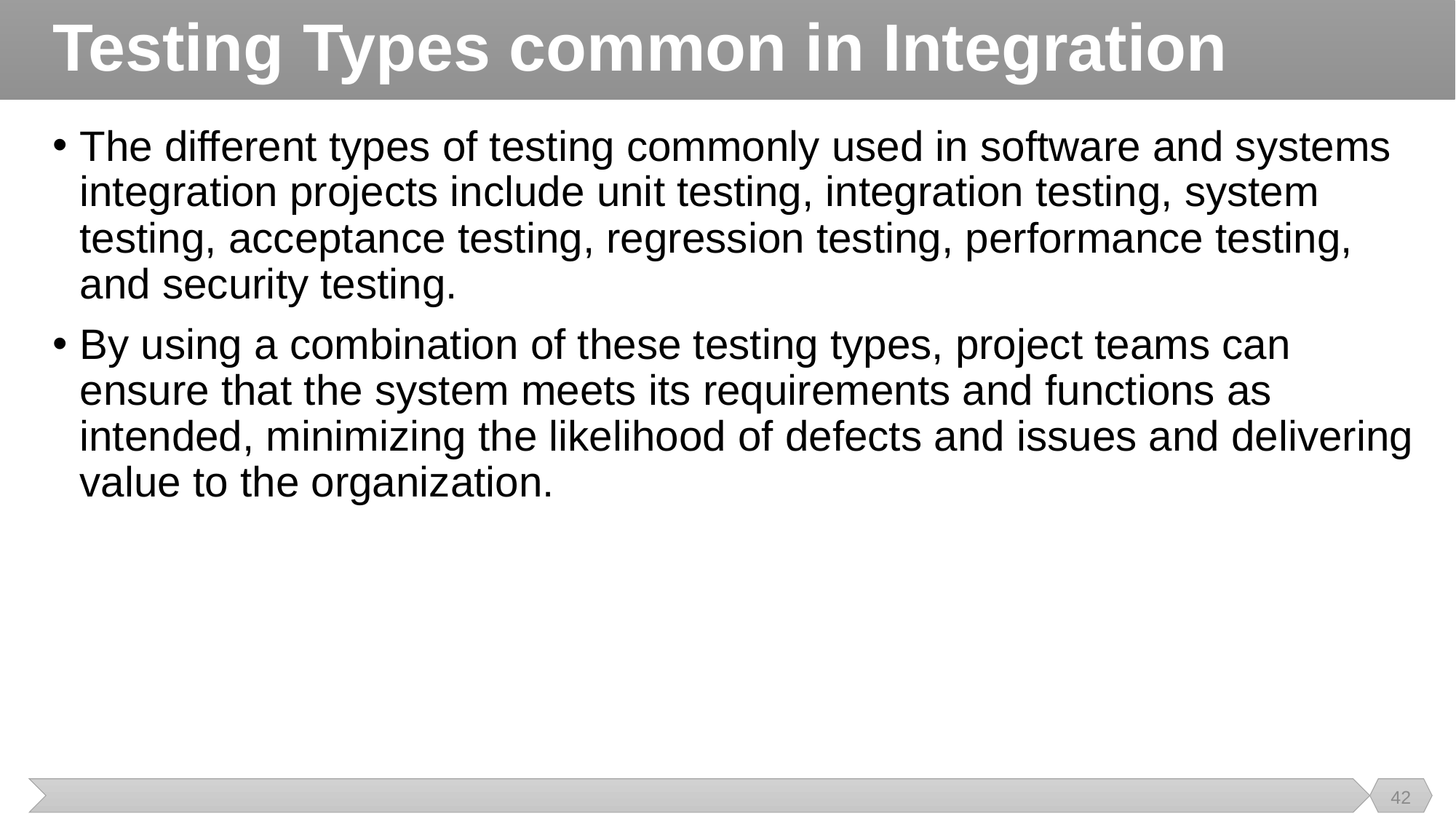

# Testing Types common in Integration
The different types of testing commonly used in software and systems integration projects include unit testing, integration testing, system testing, acceptance testing, regression testing, performance testing, and security testing.
By using a combination of these testing types, project teams can ensure that the system meets its requirements and functions as intended, minimizing the likelihood of defects and issues and delivering value to the organization.
42